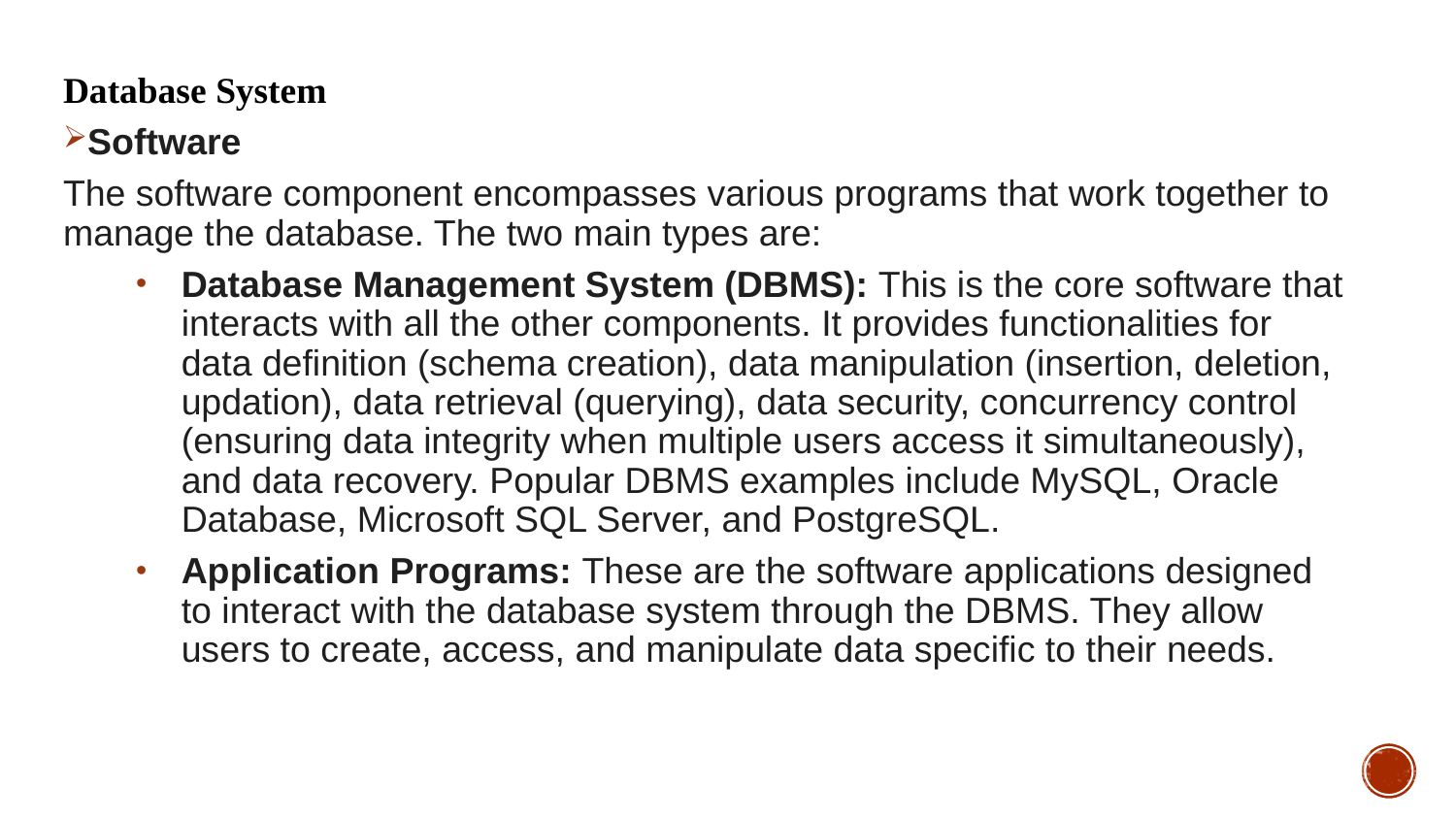

Database System
Software
The software component encompasses various programs that work together to manage the database. The two main types are:
Database Management System (DBMS): This is the core software that interacts with all the other components. It provides functionalities for data definition (schema creation), data manipulation (insertion, deletion, updation), data retrieval (querying), data security, concurrency control (ensuring data integrity when multiple users access it simultaneously), and data recovery. Popular DBMS examples include MySQL, Oracle Database, Microsoft SQL Server, and PostgreSQL.
Application Programs: These are the software applications designed to interact with the database system through the DBMS. They allow users to create, access, and manipulate data specific to their needs.